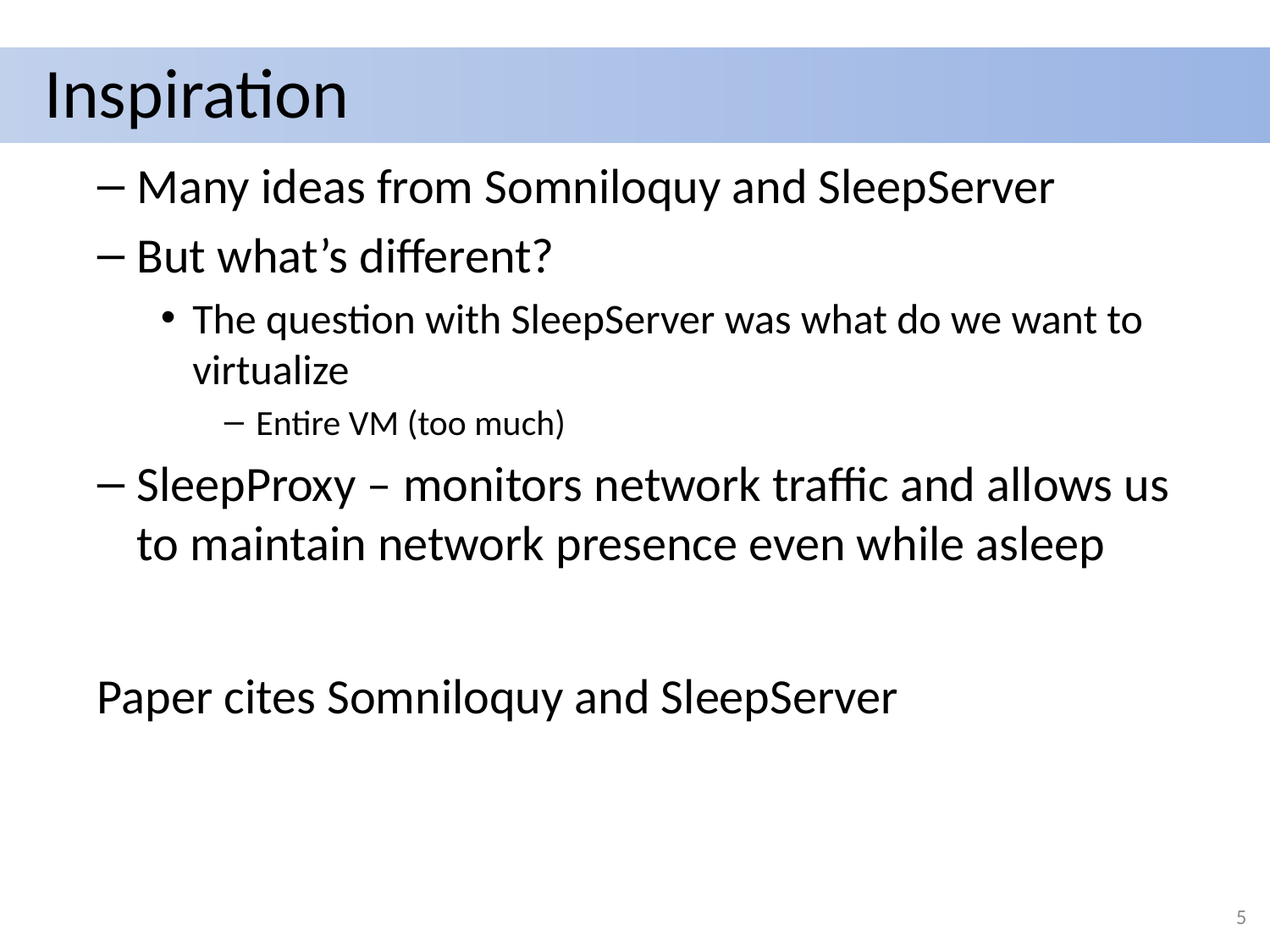

# Inspiration
Many ideas from Somniloquy and SleepServer
But what’s different?
The question with SleepServer was what do we want to virtualize
Entire VM (too much)
SleepProxy – monitors network traffic and allows us to maintain network presence even while asleep

Paper cites Somniloquy and SleepServer

5